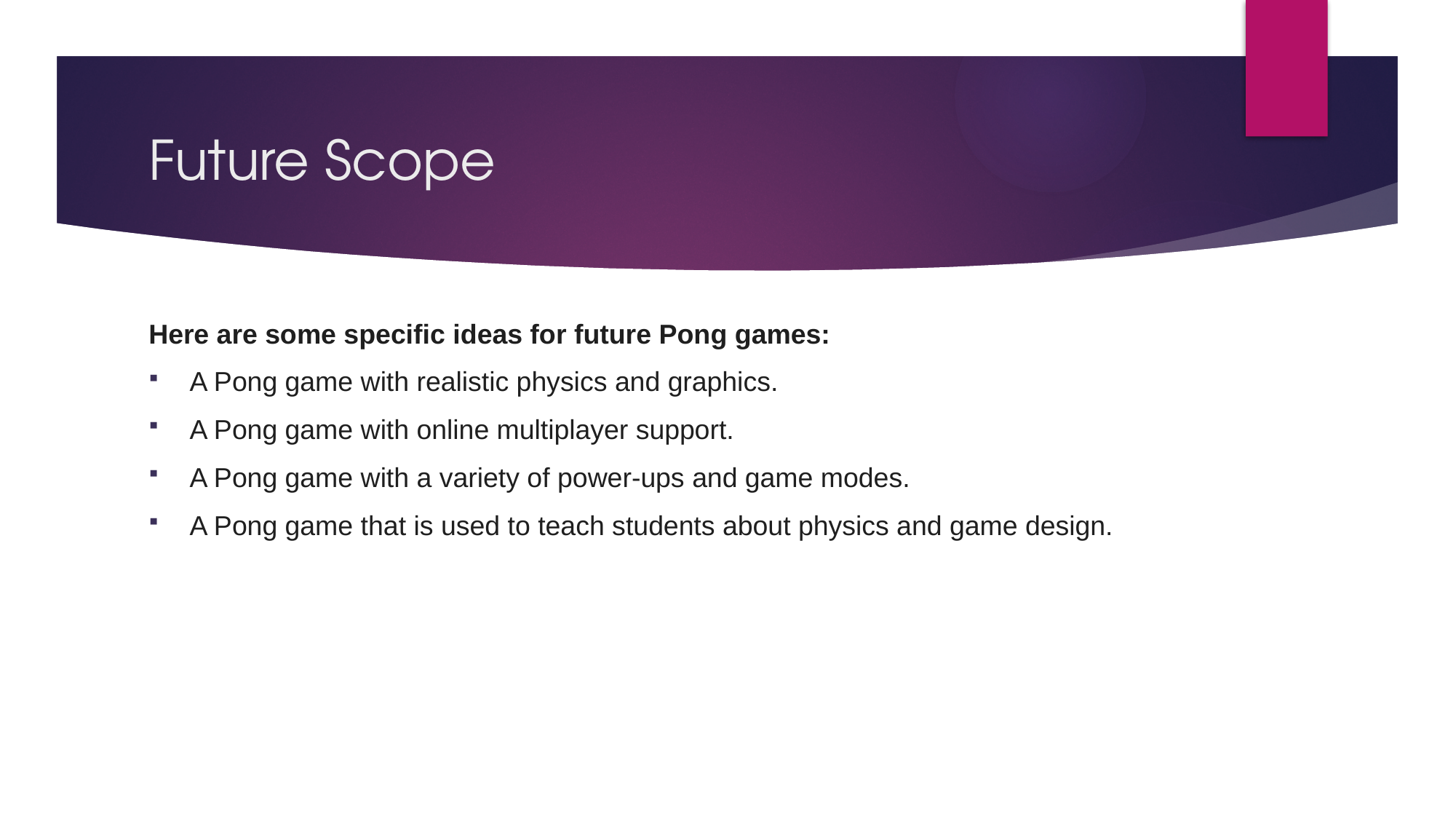

# Future Scope
Here are some specific ideas for future Pong games:
A Pong game with realistic physics and graphics.
A Pong game with online multiplayer support.
A Pong game with a variety of power-ups and game modes.
A Pong game that is used to teach students about physics and game design.